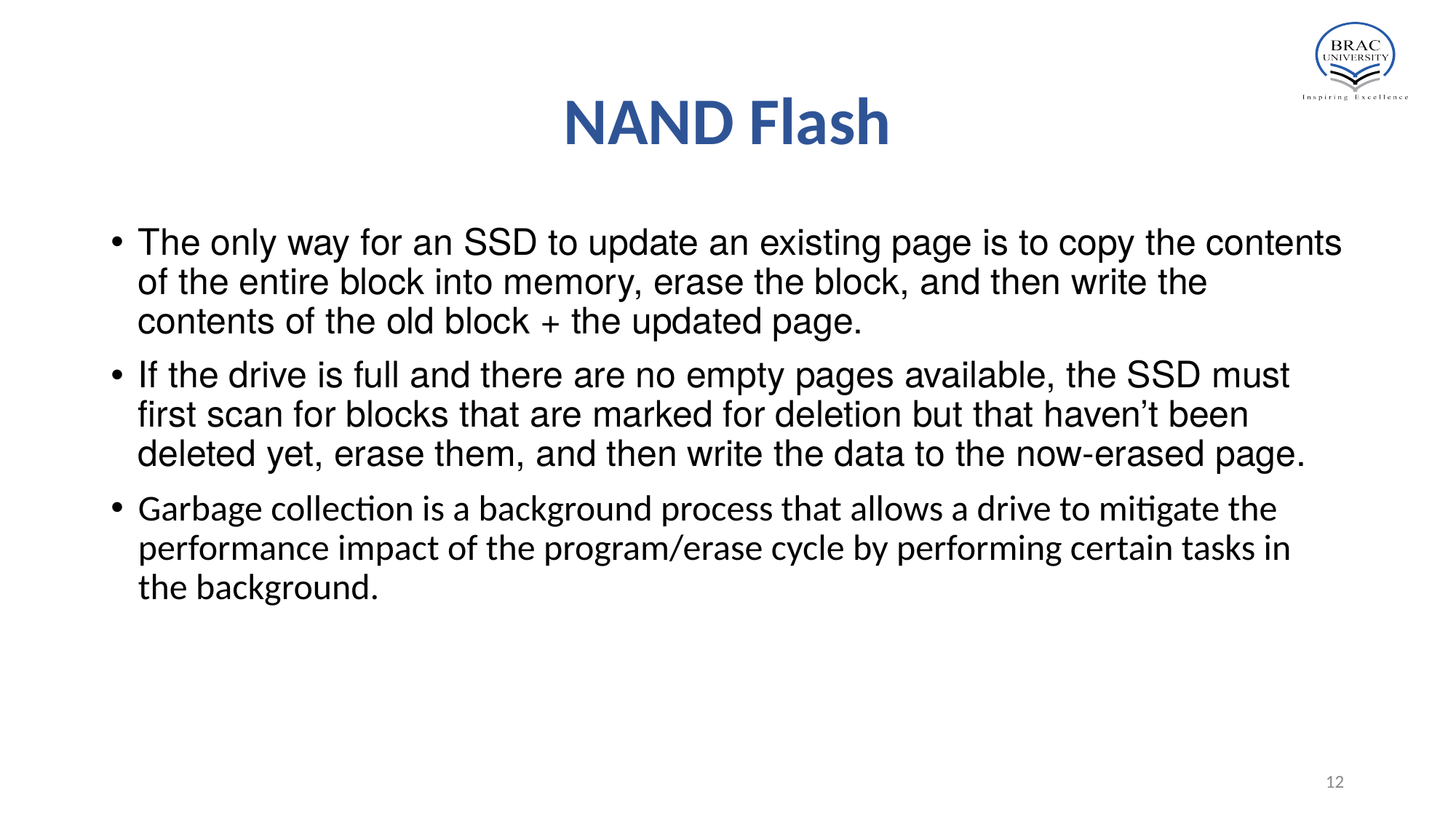

# NAND Flash
The only way for an SSD to update an existing page is to copy the contents of the entire block into memory, erase the block, and then write the contents of the old block + the updated page.
If the drive is full and there are no empty pages available, the SSD must first scan for blocks that are marked for deletion but that haven’t been deleted yet, erase them, and then write the data to the now-erased page.
Garbage collection is a background process that allows a drive to mitigate the performance impact of the program/erase cycle by performing certain tasks in the background.
12